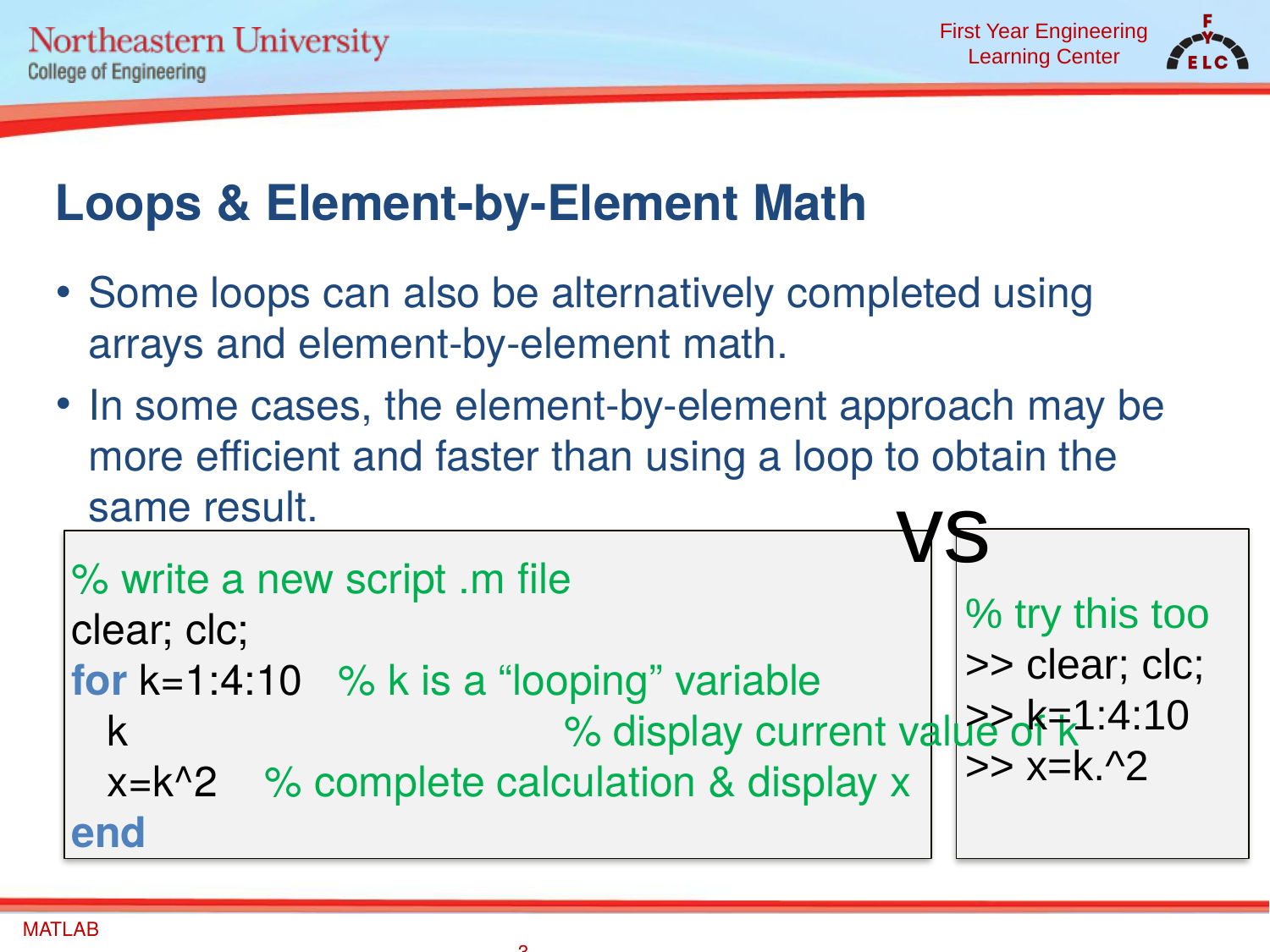

# Loops & Element-by-Element Math
Some loops can also be alternatively completed using arrays and element-by-element math.
In some cases, the element-by-element approach may be more efficient and faster than using a loop to obtain the same result.
% write a new script .m file
clear; clc;
for k=1:4:10   % k is a “looping” variable
   k	 			% display current value of k
   x=k^2    % complete calculation & display x
end

vs

% try this too
>> clear; clc;
>> k=1:4:10
>> x=k.^2